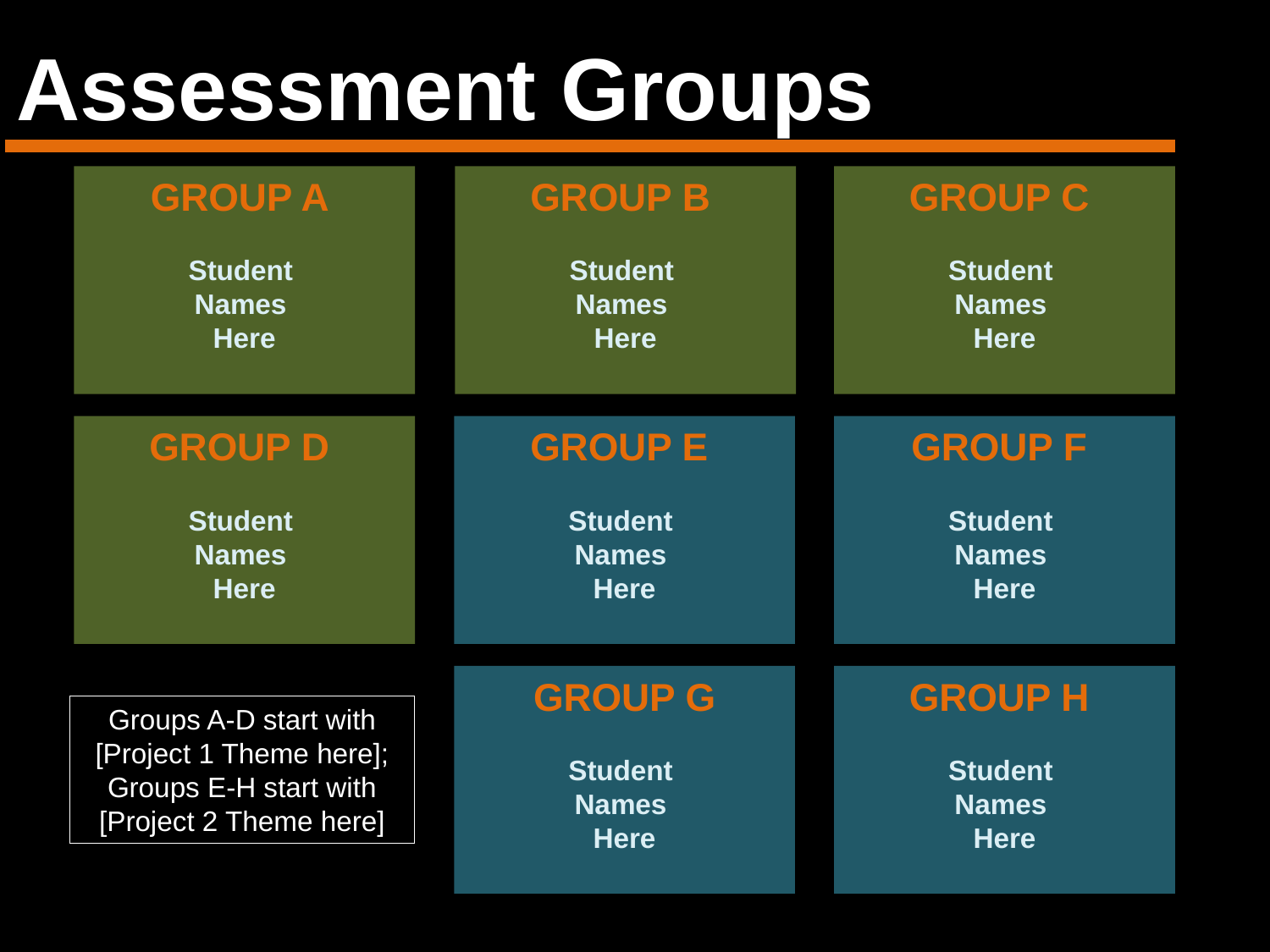

Assessment Groups
GROUP A

Student
Names
Here

GROUP B

Student
Names
Here

GROUP C

Student
Names
Here

GROUP D

Student
Names
Here

GROUP E

Student
Names
Here

GROUP F

Student
Names
Here

GROUP G

Student
Names
Here

GROUP H

Student
Names
Here

Groups A-D start with [Project 1 Theme here]; Groups E-H start with [Project 2 Theme here]